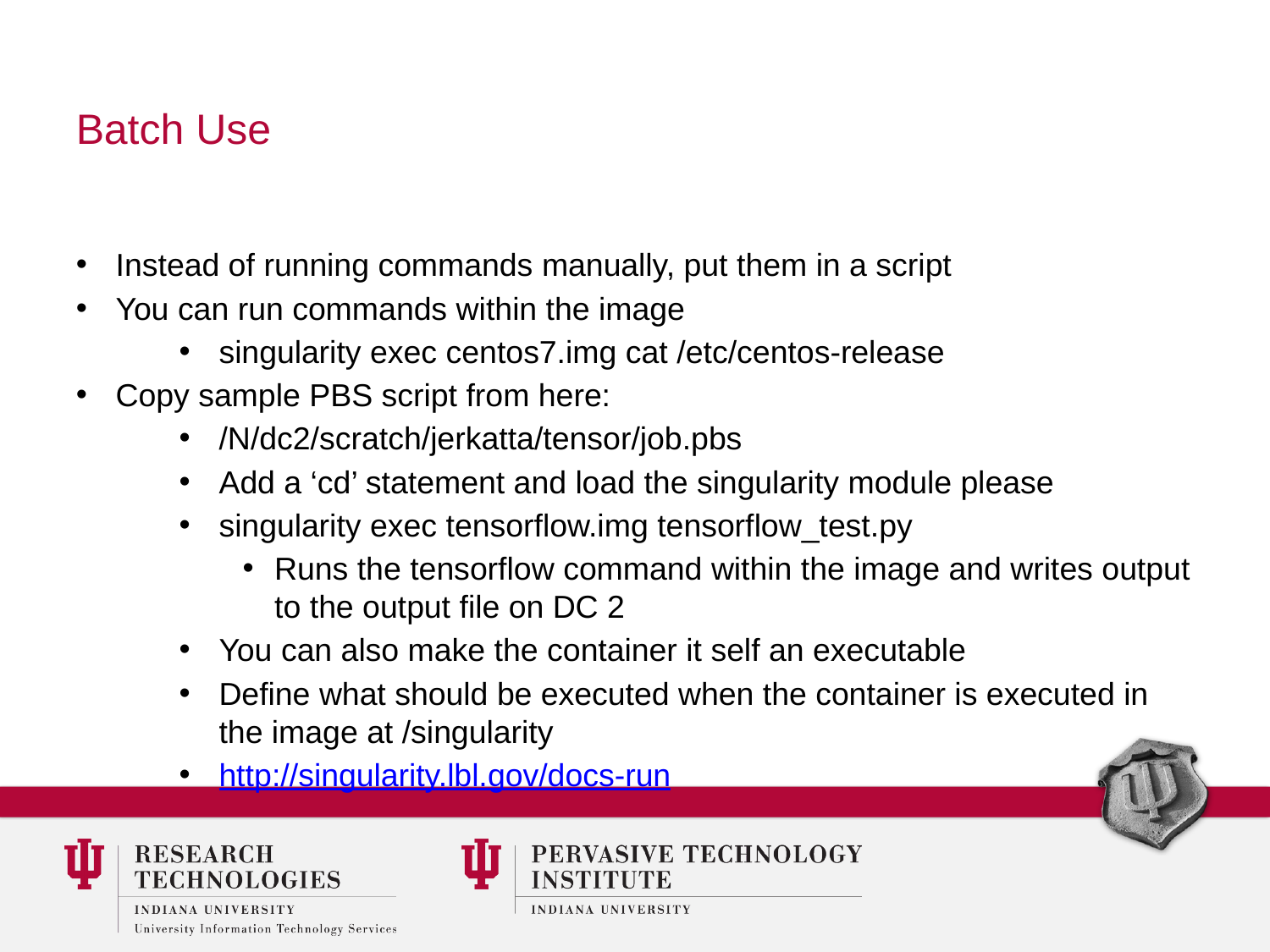

# Batch Use
Instead of running commands manually, put them in a script
You can run commands within the image
singularity exec centos7.img cat /etc/centos-release
Copy sample PBS script from here:
/N/dc2/scratch/jerkatta/tensor/job.pbs
Add a ‘cd’ statement and load the singularity module please
singularity exec tensorflow.img tensorflow_test.py
Runs the tensorflow command within the image and writes output to the output file on DC 2
You can also make the container it self an executable
Define what should be executed when the container is executed in the image at /singularity
http://singularity.lbl.gov/docs-run